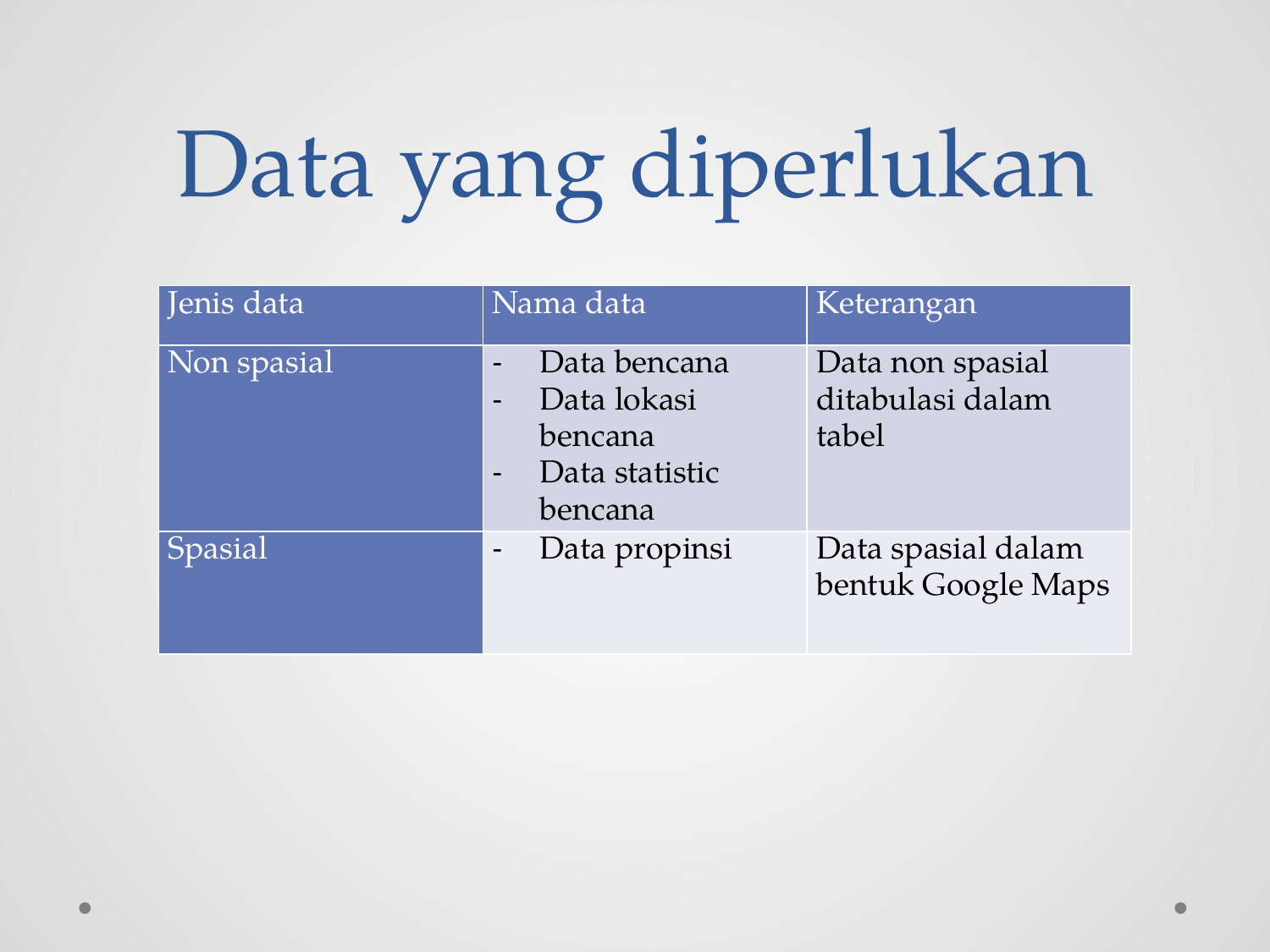

# Data yang diperlukan
| Jenis data | Nama data | Keterangan |
| --- | --- | --- |
| Non spasial | Data bencana Data lokasi bencana Data statistic bencana | Data non spasial ditabulasi dalam tabel |
| Spasial | Data propinsi | Data spasial dalam bentuk Google Maps |